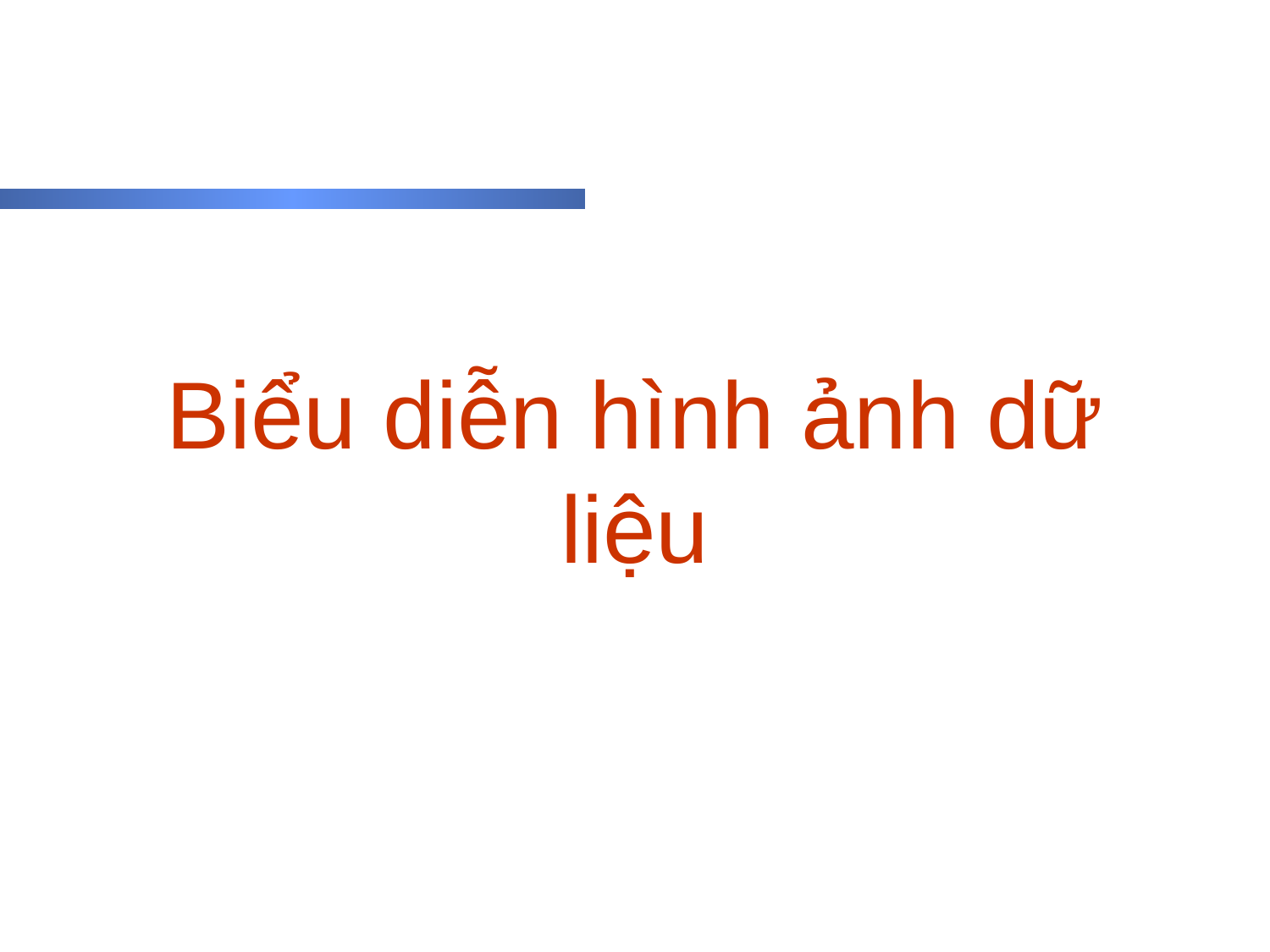

# Biểu diễn hình ảnh dữ liệu